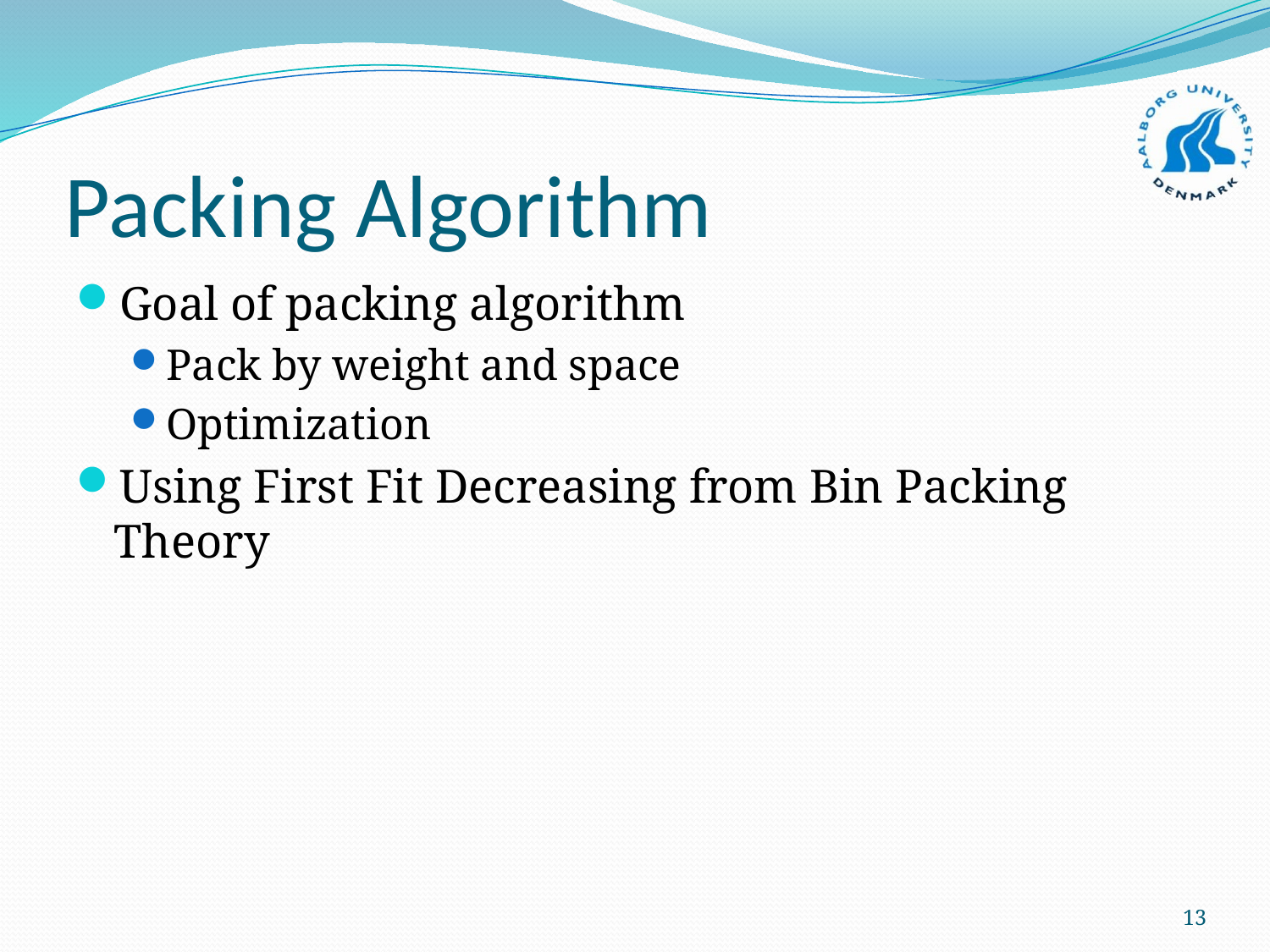

# Packing Algorithm
Goal of packing algorithm
Pack by weight and space
Optimization
Using First Fit Decreasing from Bin Packing Theory

13